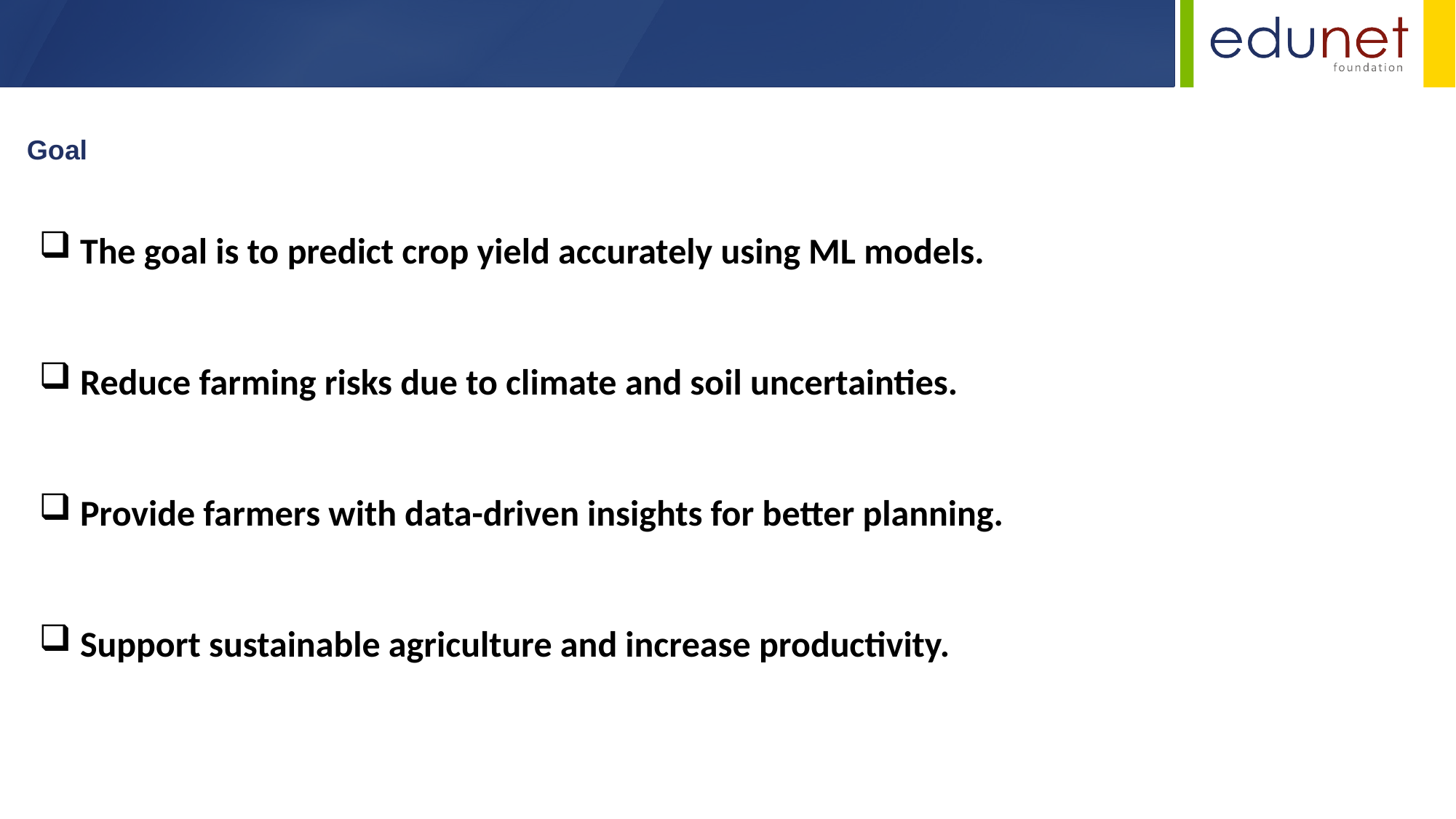

Goal
The goal is to predict crop yield accurately using ML models.

Reduce farming risks due to climate and soil uncertainties.

Provide farmers with data-driven insights for better planning.

Support sustainable agriculture and increase productivity.